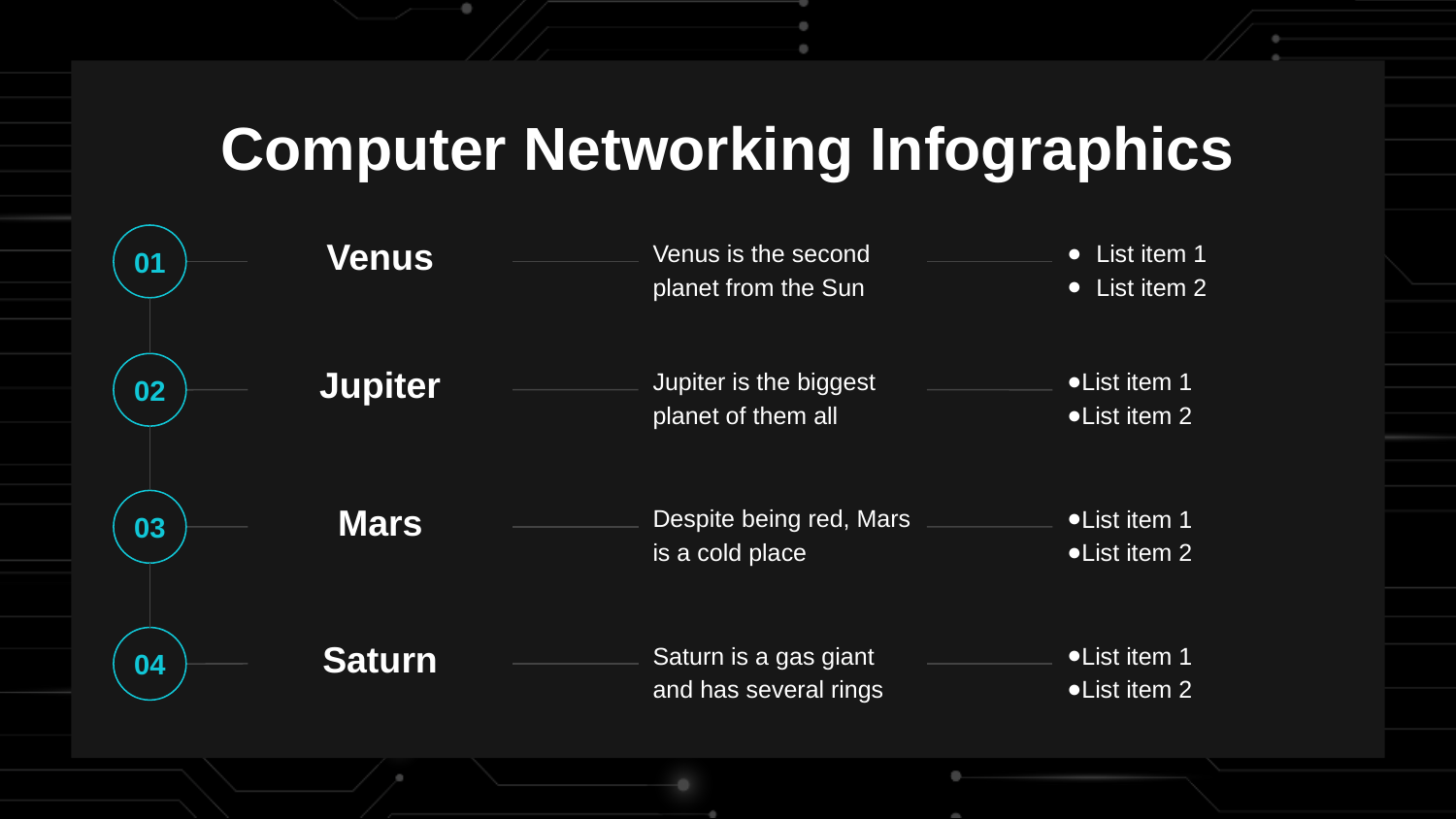

# Computer Networking Infographics
Venus
Venus is the second planet from the Sun
List item 1
List item 2
01
Jupiter
Jupiter is the biggest planet of them all
List item 1
List item 2
02
Mars
Despite being red, Mars is a cold place
List item 1
List item 2
03
Saturn
Saturn is a gas giant and has several rings
List item 1
List item 2
04